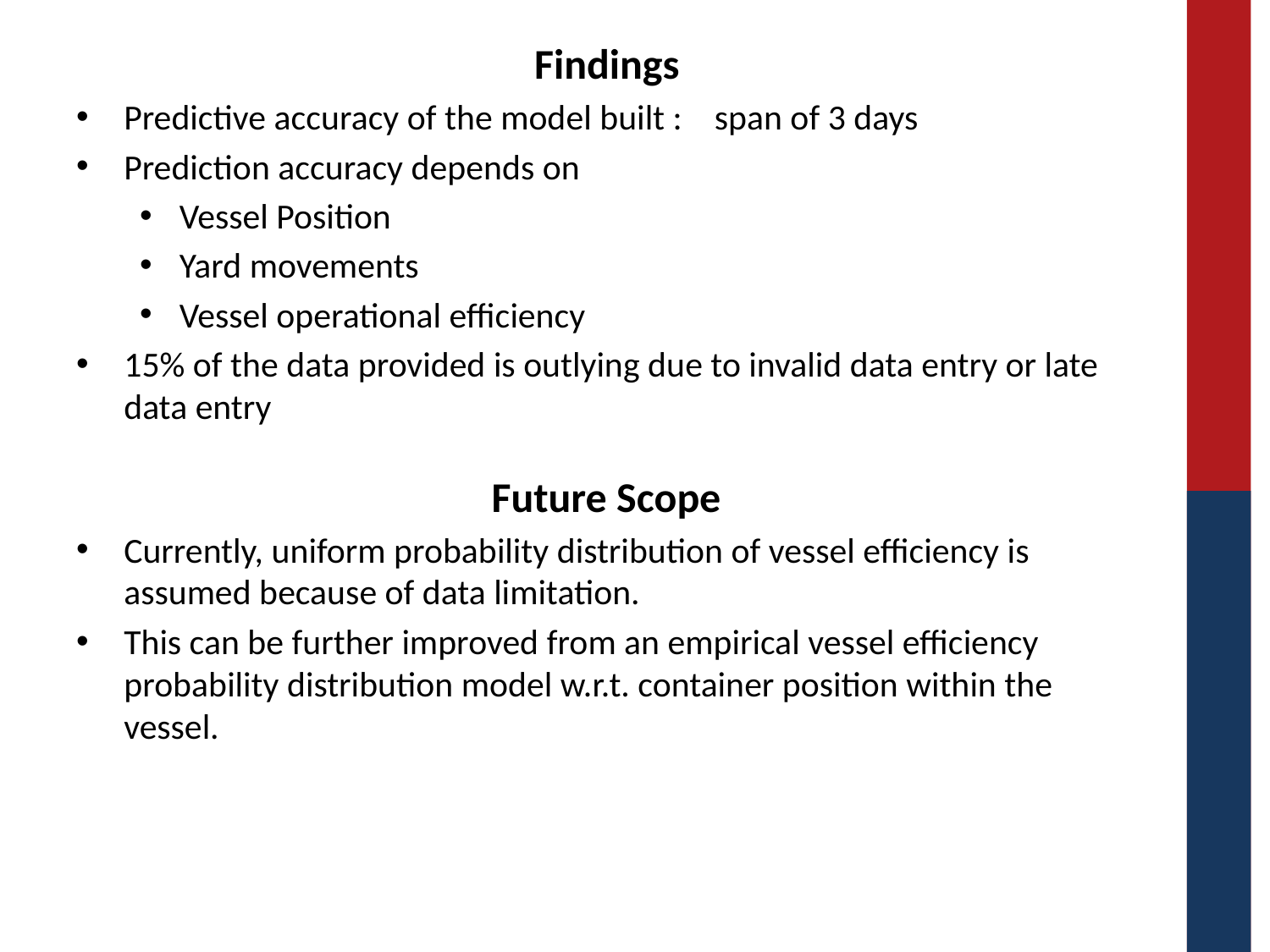

Findings
Predictive accuracy of the model built :    span of 3 days
Prediction accuracy depends on
Vessel Position
Yard movements
Vessel operational efficiency
15% of the data provided is outlying due to invalid data entry or late data entry

Future Scope
Currently, uniform probability distribution of vessel efficiency is assumed because of data limitation.
This can be further improved from an empirical vessel efficiency probability distribution model w.r.t. container position within the vessel.